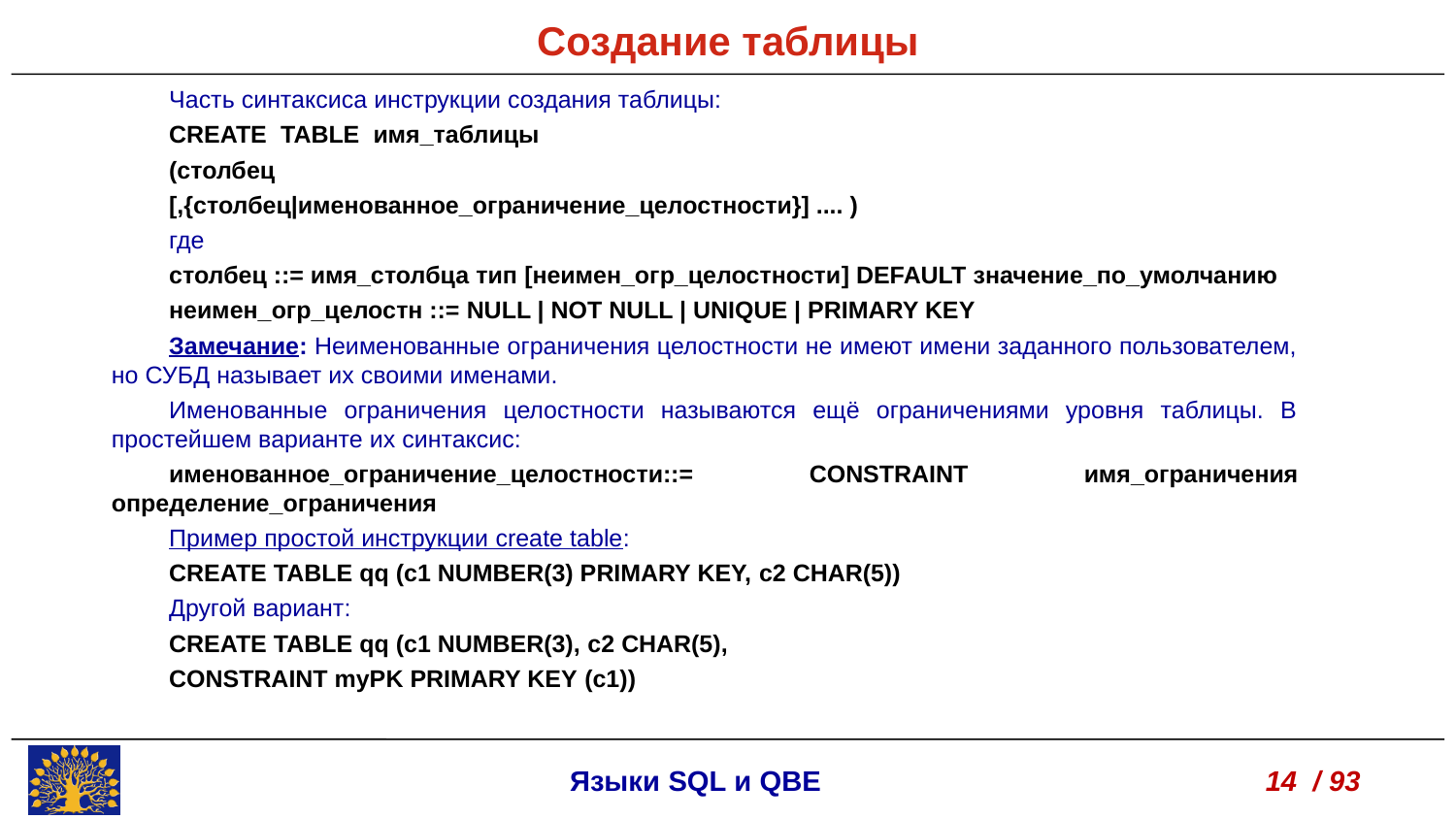

Создание таблицы
Часть синтаксиса инструкции создания таблицы:
CREATE  TABLE  имя_таблицы
(столбец
[,{столбец|именованное_ограничение_целостности}] .... )
где
столбец ::= имя_столбца тип [неимен_огр_целостности] DEFAULT значение_по_умолчанию
неимен_огр_целостн ::= NULL | NOT NULL | UNIQUE | PRIMARY KEY
Замечание: Неименованные ограничения целостности не имеют имени заданного пользователем, но СУБД называет их своими именами.
Именованные ограничения целостности называются ещё ограничениями уровня таблицы. В простейшем варианте их синтаксис:
именованное_ограничение_целостности::= CONSTRAINT имя_ограничения определение_ограничения
Пример простой инструкции create table:
CREATE TABLE qq (c1 NUMBER(3) PRIMARY KEY, c2 CHAR(5))
Другой вариант:
CREATE TABLE qq (c1 NUMBER(3), c2 CHAR(5),
CONSTRAINT myPK PRIMARY KEY (с1))